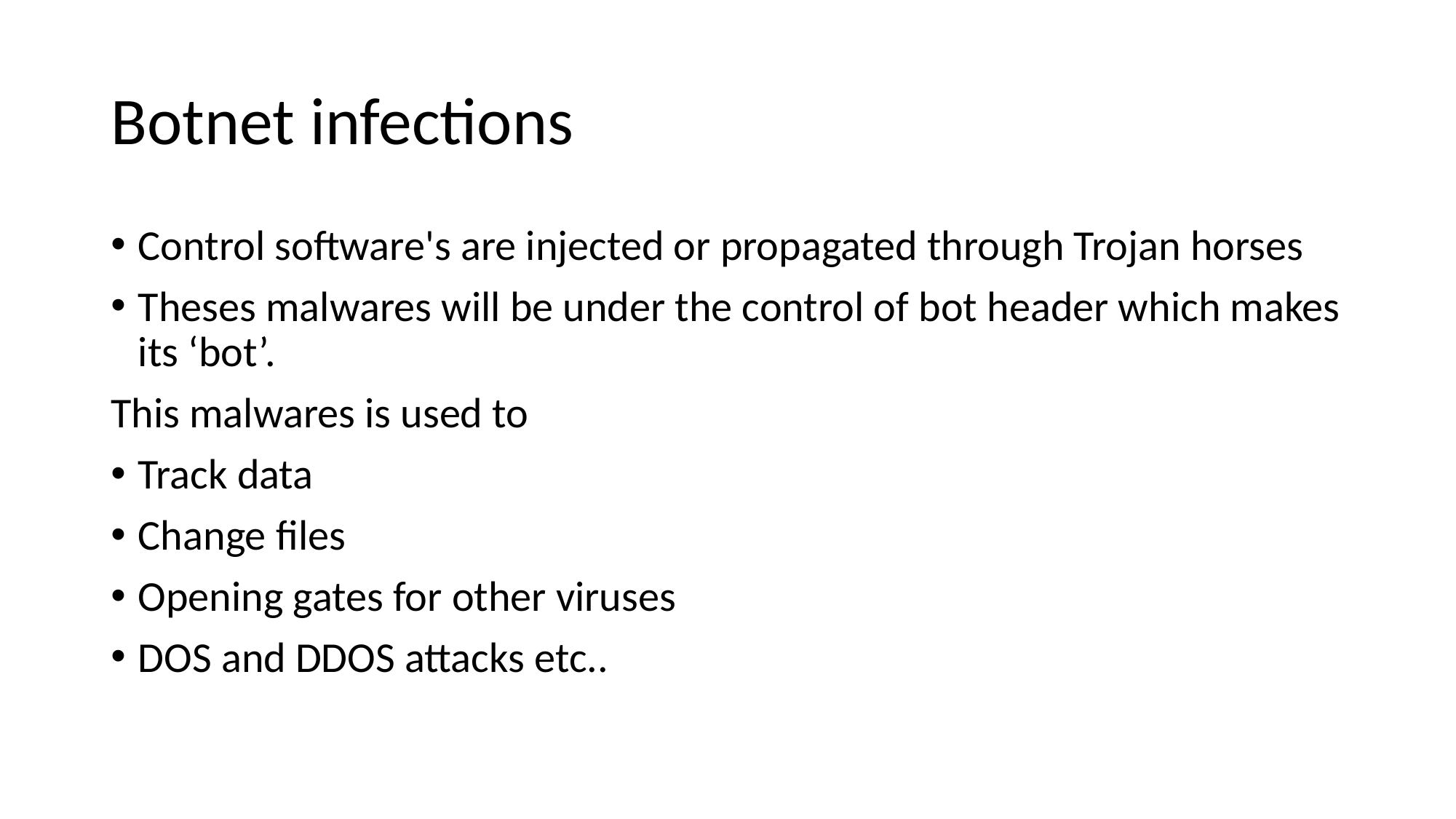

# Botnet infections
Control software's are injected or propagated through Trojan horses
Theses malwares will be under the control of bot header which makes its ‘bot’.
This malwares is used to
Track data
Change files
Opening gates for other viruses
DOS and DDOS attacks etc..